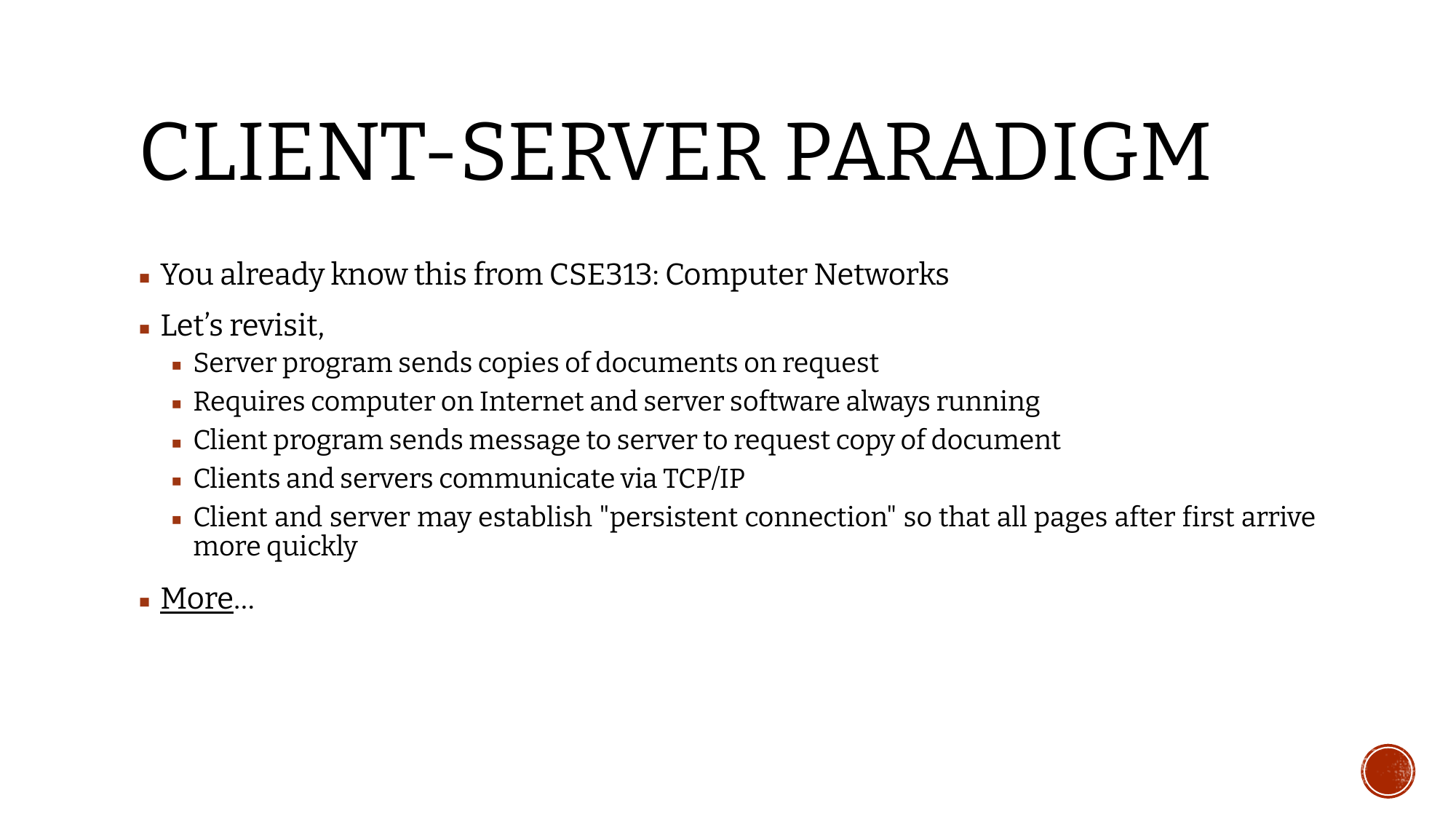

# CLIENT-SERVER PARADIGM
You already know this from CSE313: Computer Networks
Let’s revisit,
Server program sends copies of documents on request
Requires computer on Internet and server software always running
Client program sends message to server to request copy of document
Clients and servers communicate via TCP/IP
Client and server may establish "persistent connection" so that all pages after first arrive more quickly
More…